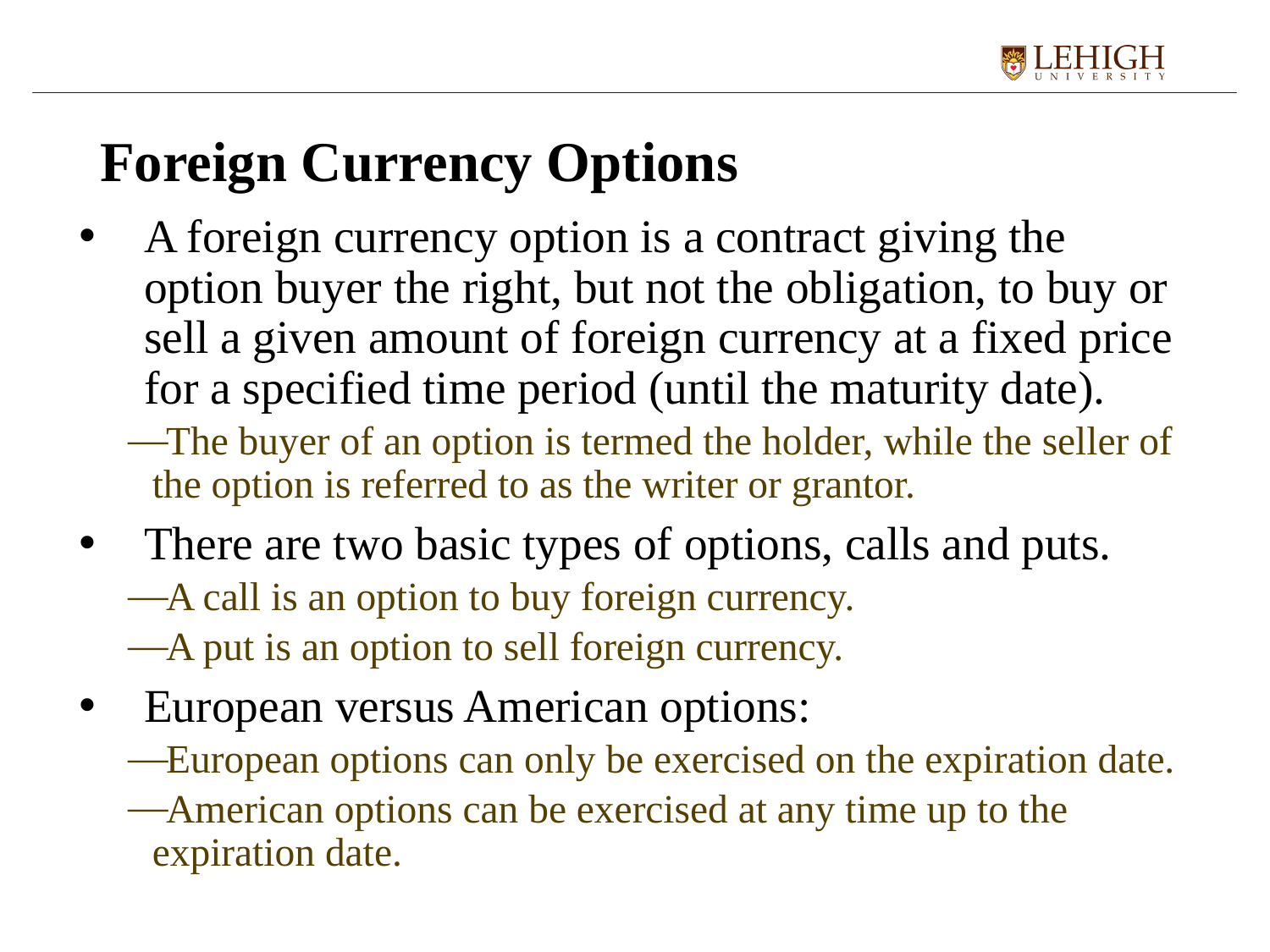

# Foreign Currency Options
A foreign currency option is a contract giving the option buyer the right, but not the obligation, to buy or sell a given amount of foreign currency at a fixed price for a specified time period (until the maturity date).
The buyer of an option is termed the holder, while the seller of the option is referred to as the writer or grantor.
There are two basic types of options, calls and puts.
A call is an option to buy foreign currency.
A put is an option to sell foreign currency.
European versus American options:
European options can only be exercised on the expiration date.
American options can be exercised at any time up to the expiration date.